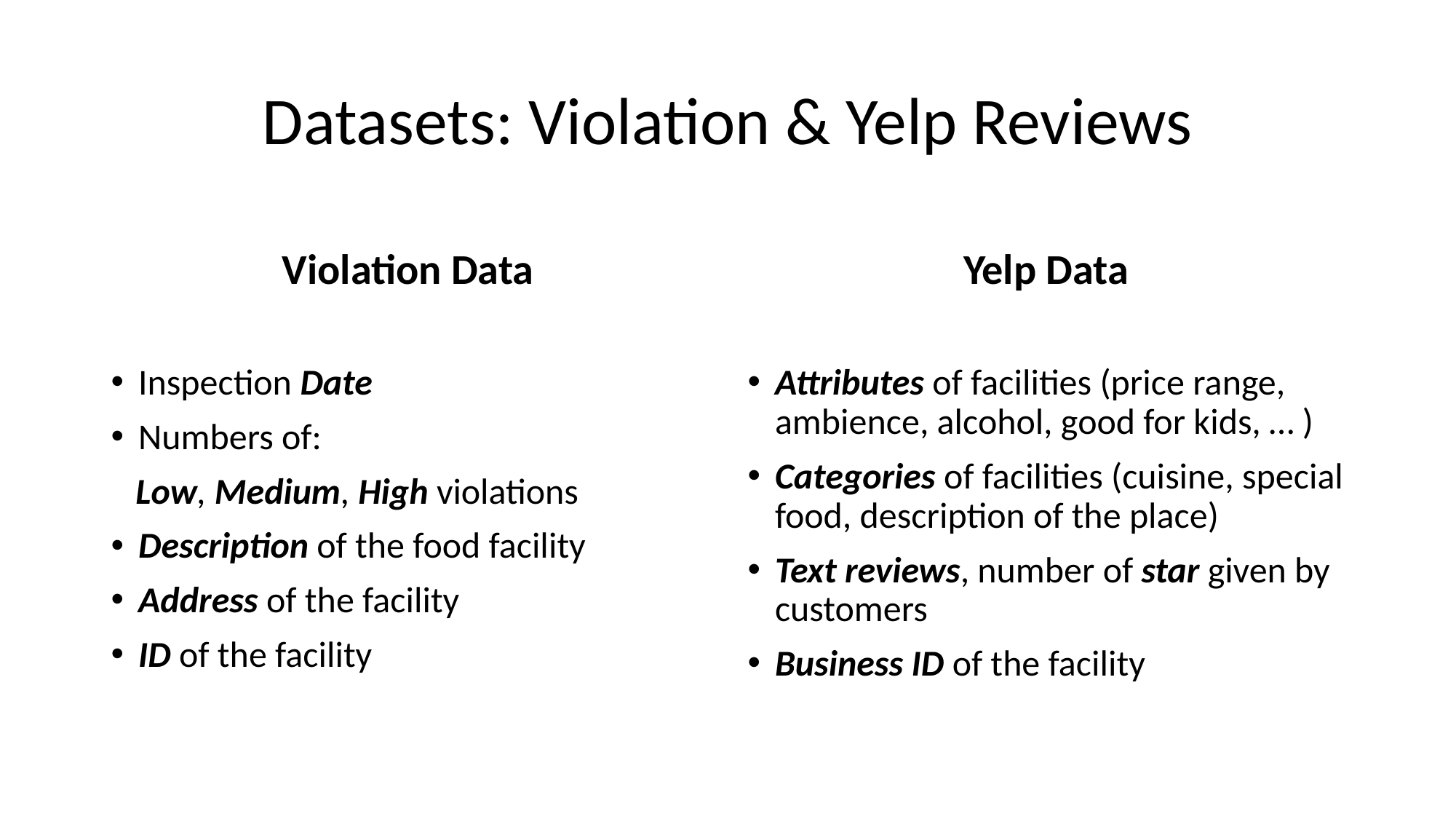

# Datasets: Violation & Yelp Reviews
Violation Data
Yelp Data

Inspection Date
Numbers of:
   Low, Medium, High violations
Description of the food facility
Address of the facility
ID of the facility

Attributes of facilities (price range, ambience, alcohol, good for kids, … )
Categories of facilities (cuisine, special food, description of the place)
Text reviews, number of star given by customers
Business ID of the facility